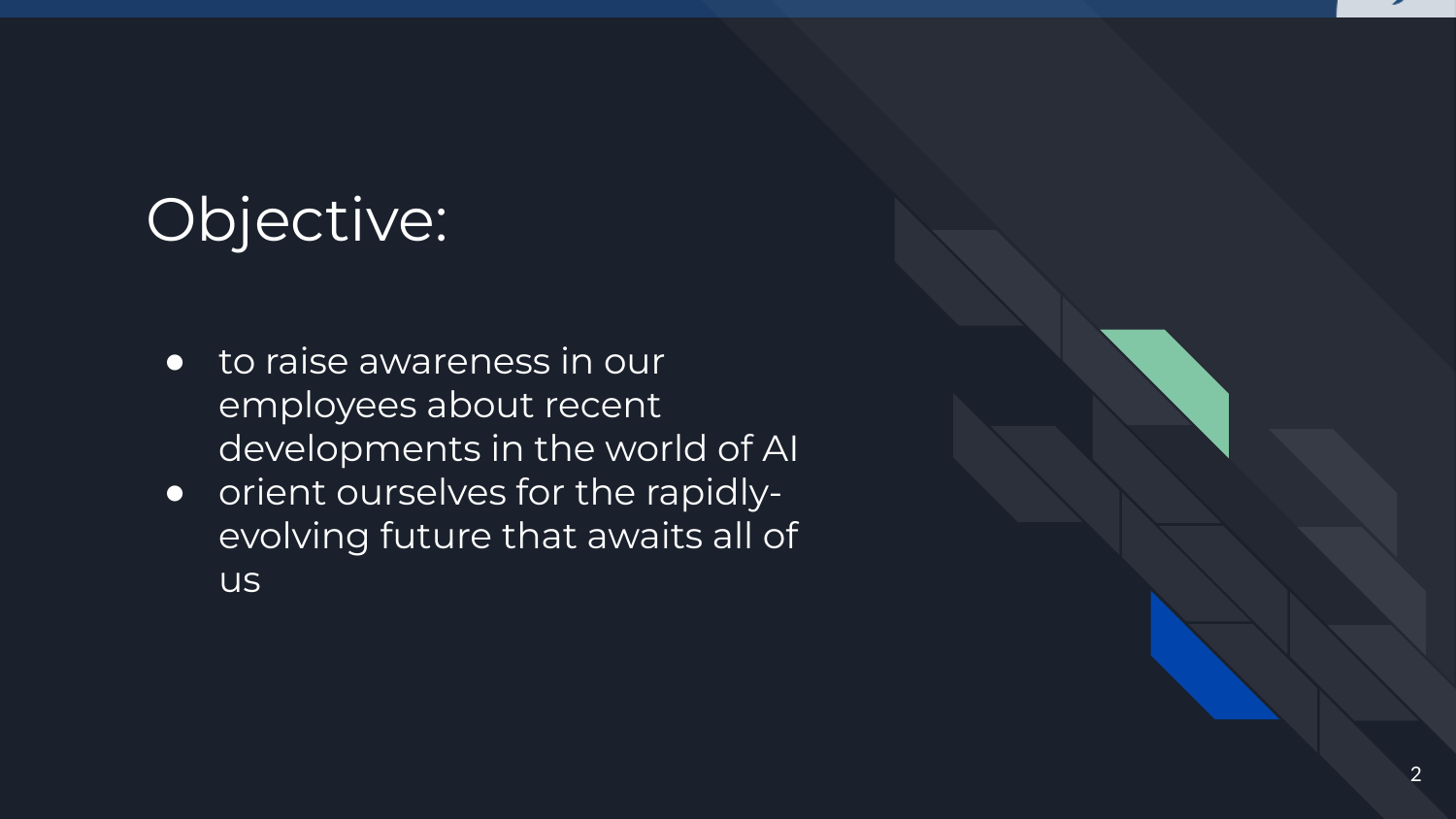

Objective:
# to raise awareness in our employees about recent developments in the world of AI
orient ourselves for the rapidly-evolving future that awaits all of us
2